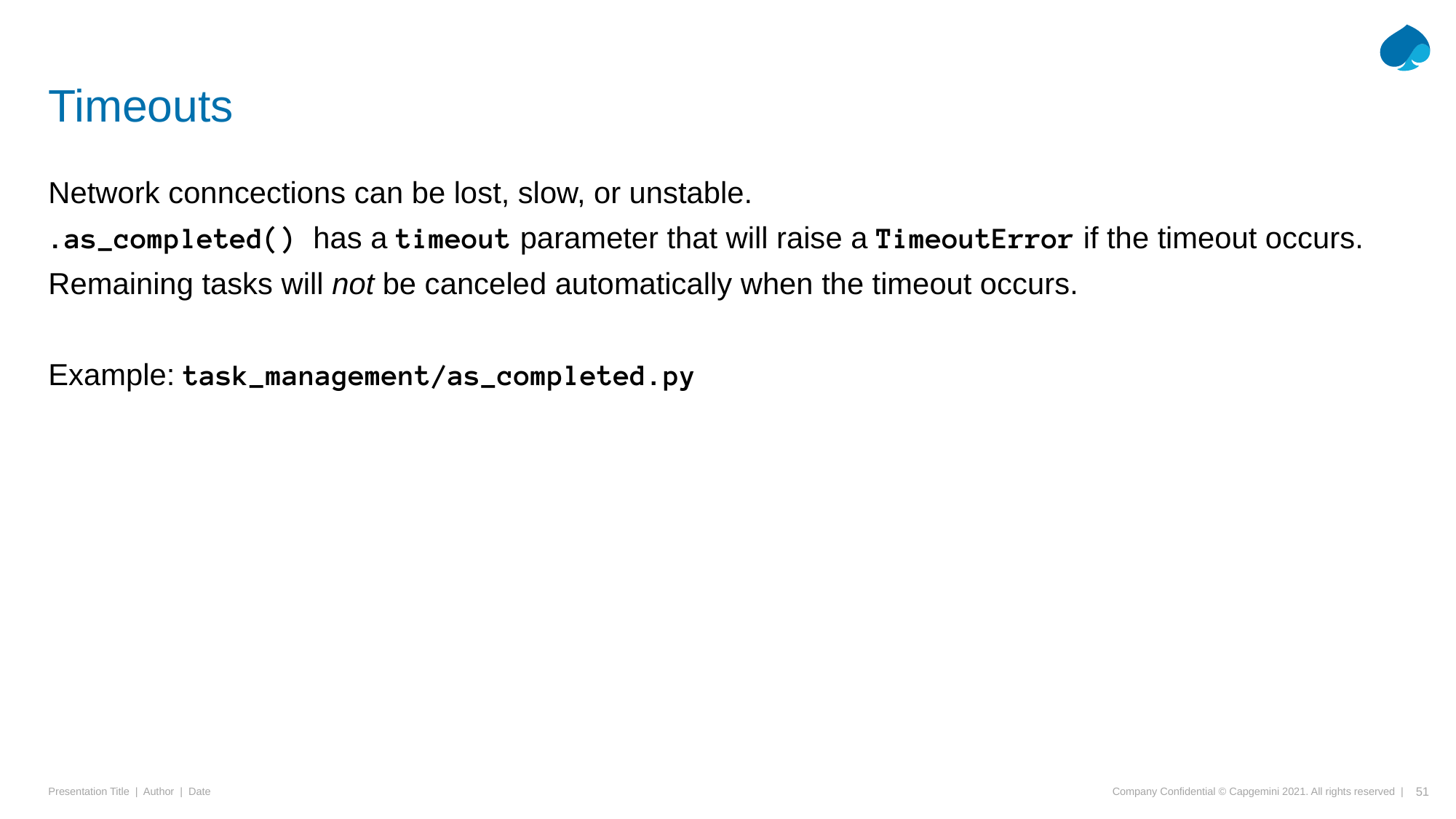

# Timeouts
Network conncections can be lost, slow, or unstable.
.as_completed() has a timeout parameter that will raise a TimeoutError if the timeout occurs.
Remaining tasks will not be canceled automatically when the timeout occurs.

Example: task_management/as_completed.py